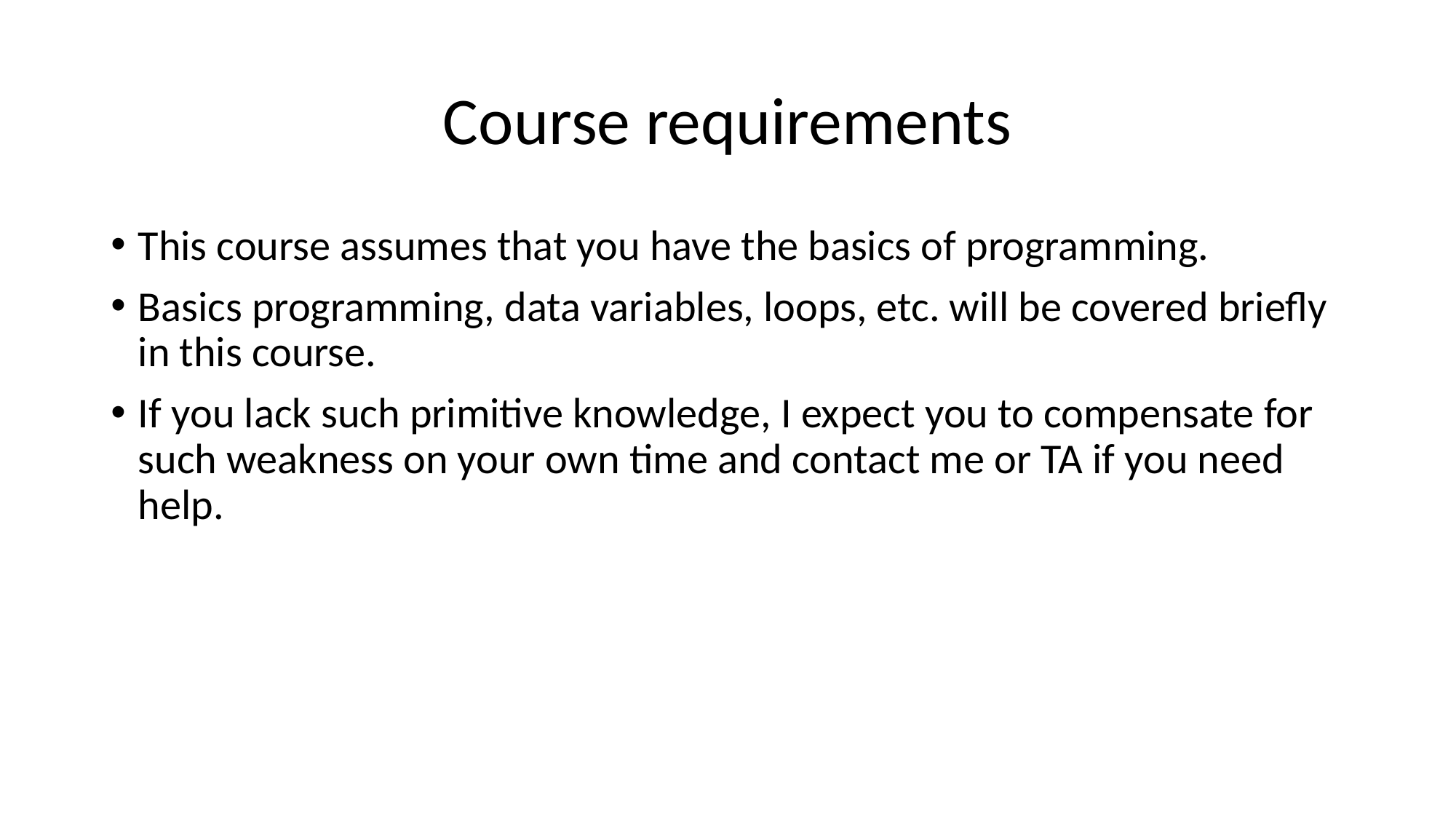

# Course requirements
This course assumes that you have the basics of programming.
Basics programming, data variables, loops, etc. will be covered briefly in this course.
If you lack such primitive knowledge, I expect you to compensate for such weakness on your own time and contact me or TA if you need help.